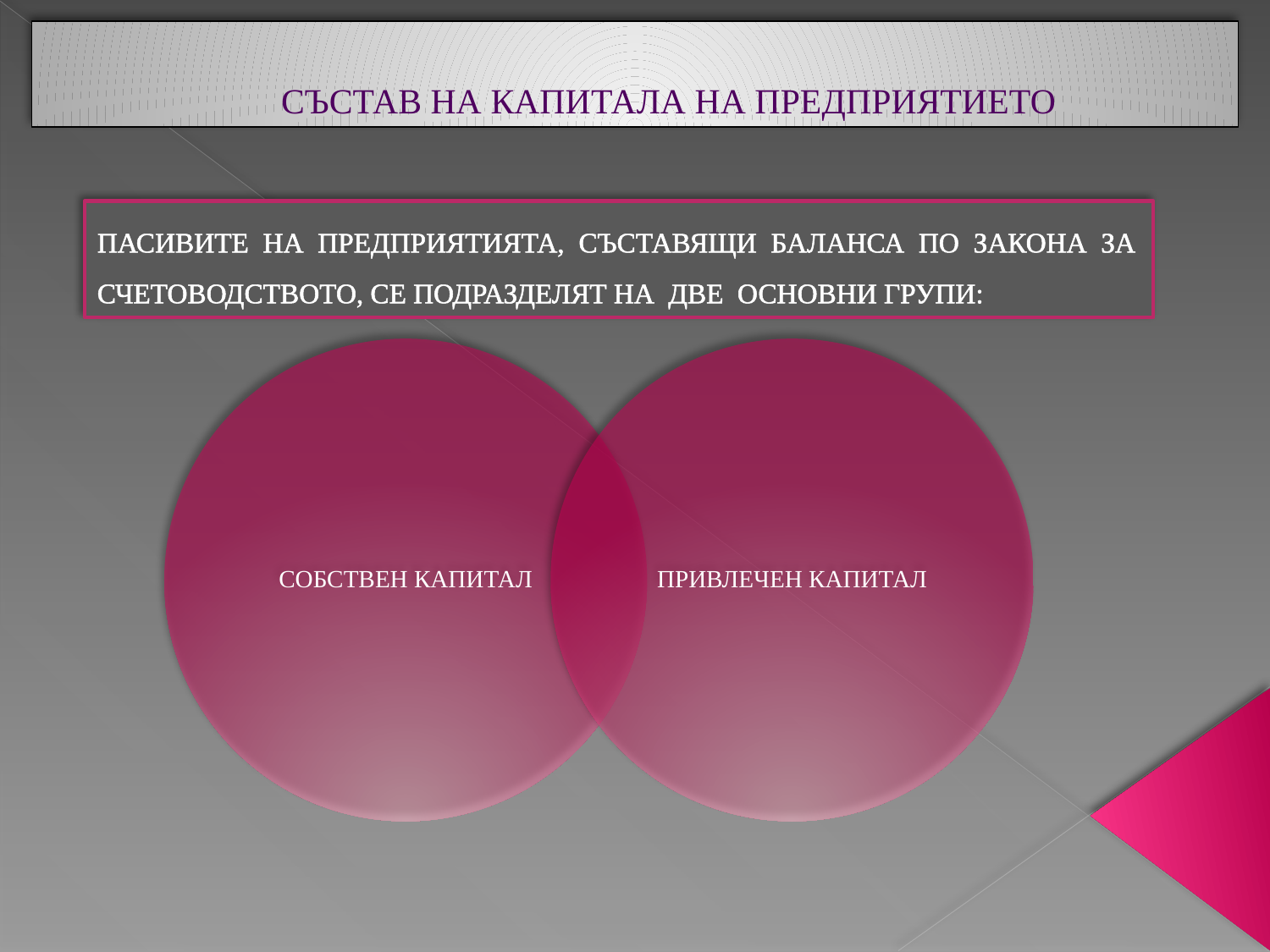

# СЪСТАВ НА КАПИТАЛА НА ПРЕДПРИЯТИЕТО
ПАСИВИТЕ НА ПРЕДПРИЯТИЯТА, СЪСТАВЯЩИ БАЛАНСА ПО Закона за счетоводството, се подразделят на  ДВЕ  основни групи:

Собствен капитал
ПРИВЛЕЧЕН КАПИТАЛ